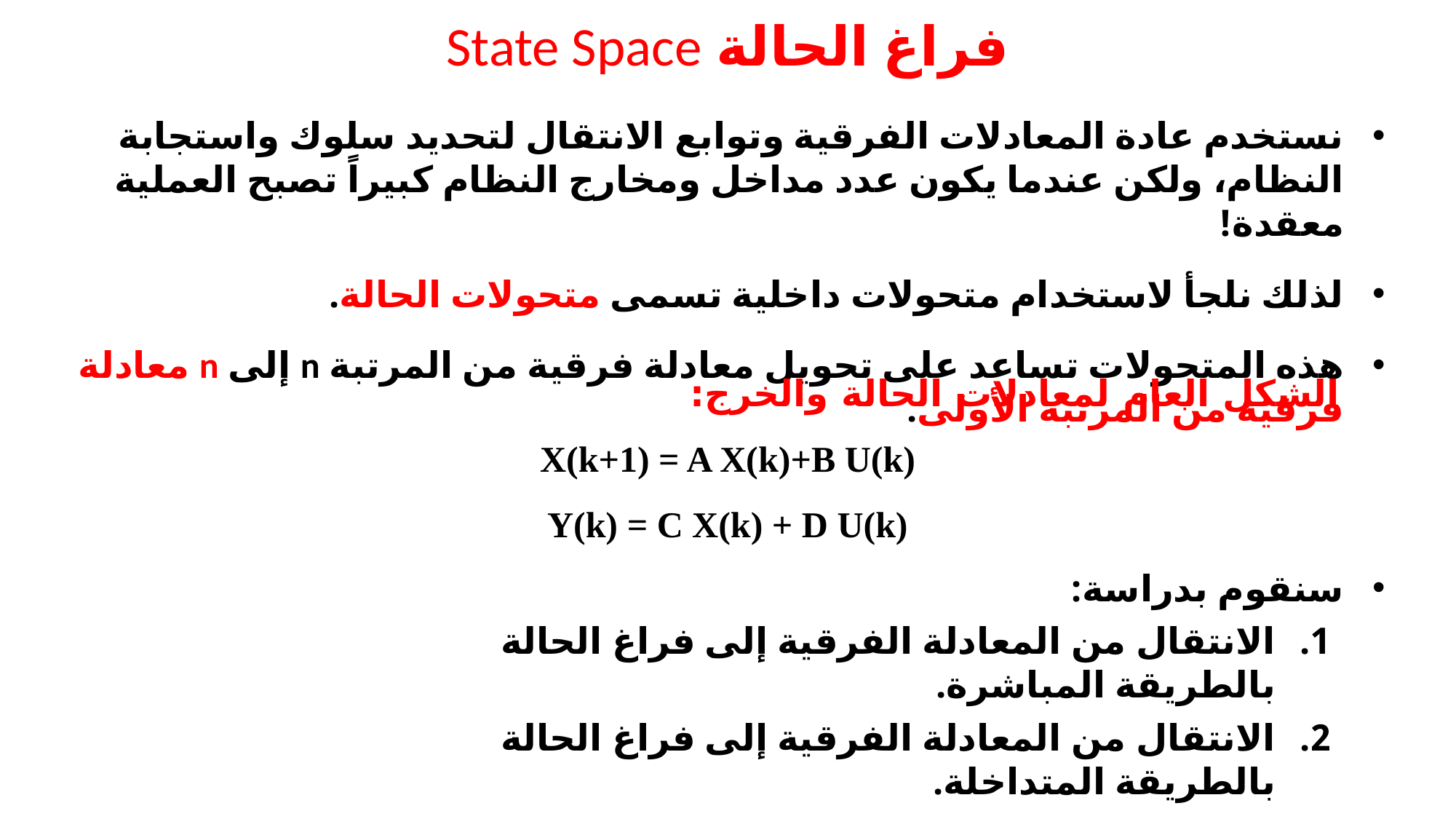

# فراغ الحالة State Space
نستخدم عادة المعادلات الفرقية وتوابع الانتقال لتحديد سلوك واستجابة النظام، ولكن عندما يكون عدد مداخل ومخارج النظام كبيراً تصبح العملية معقدة!
لذلك نلجأ لاستخدام متحولات داخلية تسمى متحولات الحالة.
هذه المتحولات تساعد على تحويل معادلة فرقية من المرتبة n إلى n معادلة فرقية من المرتبة الأولى.
الشكل العام لمعادلات الحالة والخرج:
X(k+1) = A X(k)+B U(k)
Y(k) = C X(k) + D U(k)
سنقوم بدراسة:
الانتقال من المعادلة الفرقية إلى فراغ الحالة بالطريقة المباشرة.
الانتقال من المعادلة الفرقية إلى فراغ الحالة بالطريقة المتداخلة.
الانتقال من فراغ الحالة إلى المعادلة الفرقية.